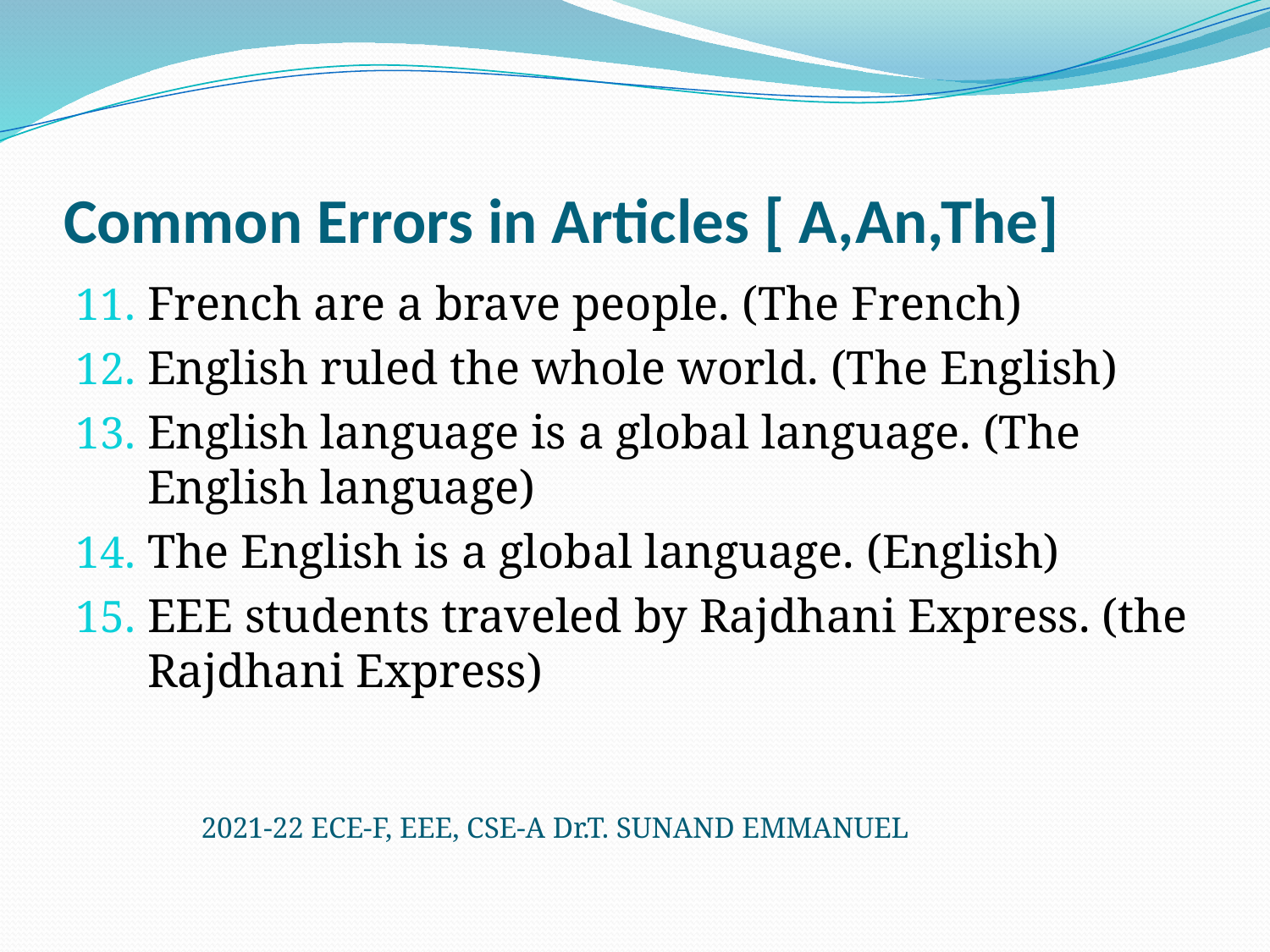

# Common Errors in Articles [ A,An,The]
French are a brave people. (The French)
English ruled the whole world. (The English)
English language is a global language. (The English language)
The English is a global language. (English)
EEE students traveled by Rajdhani Express. (the Rajdhani Express)
2021-22 ECE-F, EEE, CSE-A Dr.T. SUNAND EMMANUEL